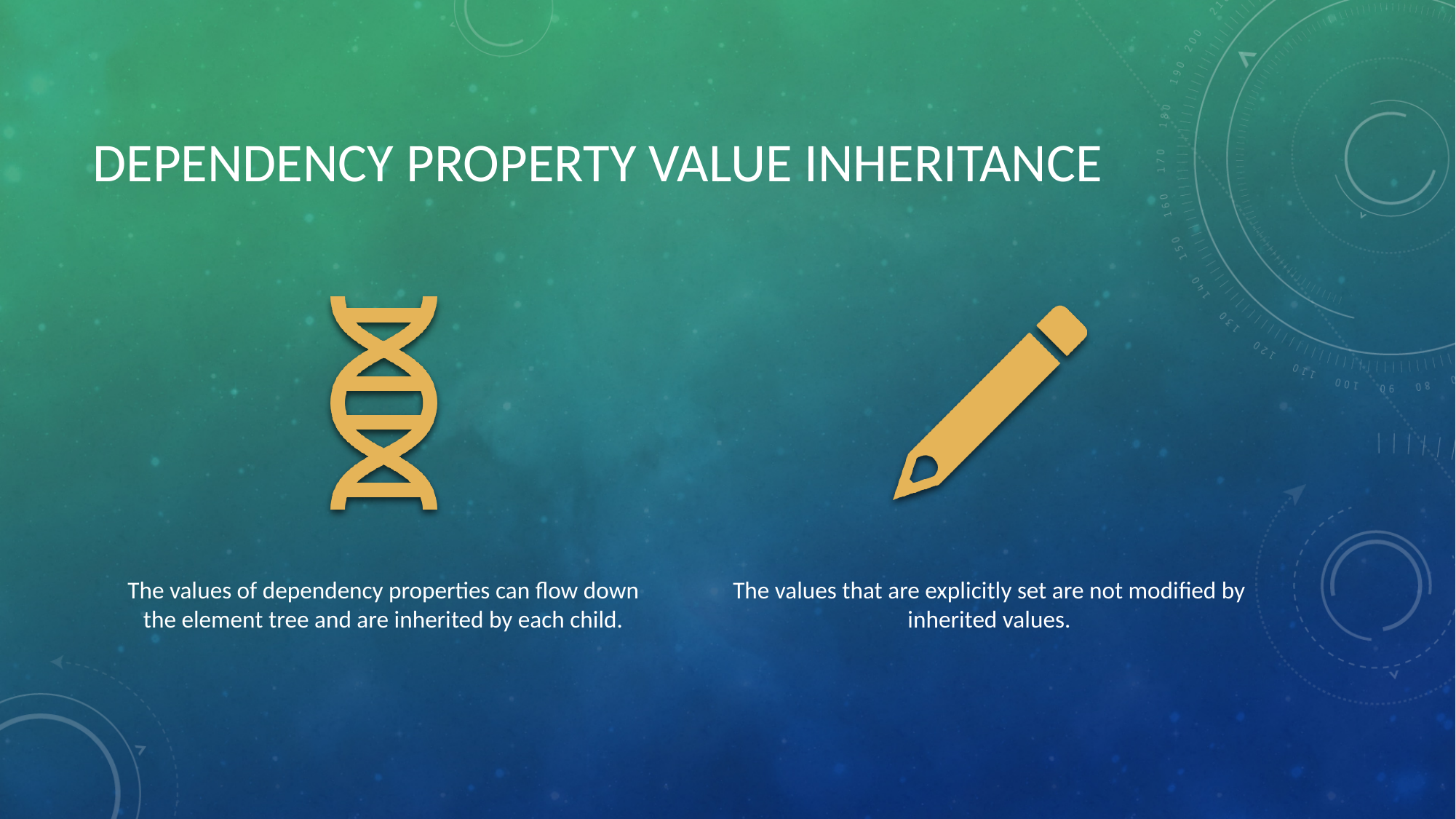

# Dependency Property Value Inheritance
The values of dependency properties can flow down the element tree and are inherited by each child.
The values that are explicitly set are not modified by inherited values.